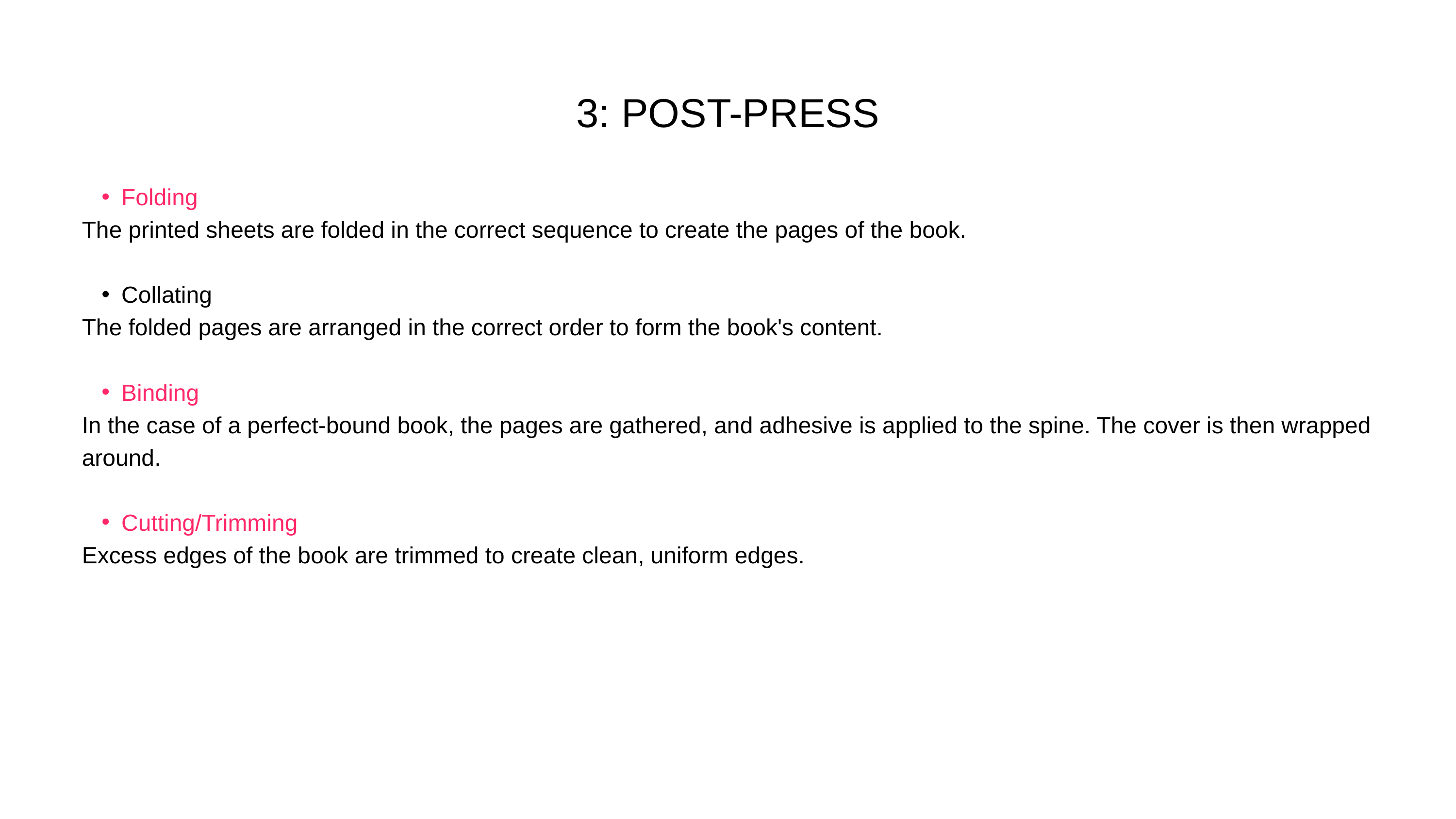

3: POST-PRESS

Folding
The printed sheets are folded in the correct sequence to create the pages of the book.

Collating
The folded pages are arranged in the correct order to form the book's content.

Binding
In the case of a perfect-bound book, the pages are gathered, and adhesive is applied to the spine. The cover is then wrapped around.

Cutting/Trimming
Excess edges of the book are trimmed to create clean, uniform edges.